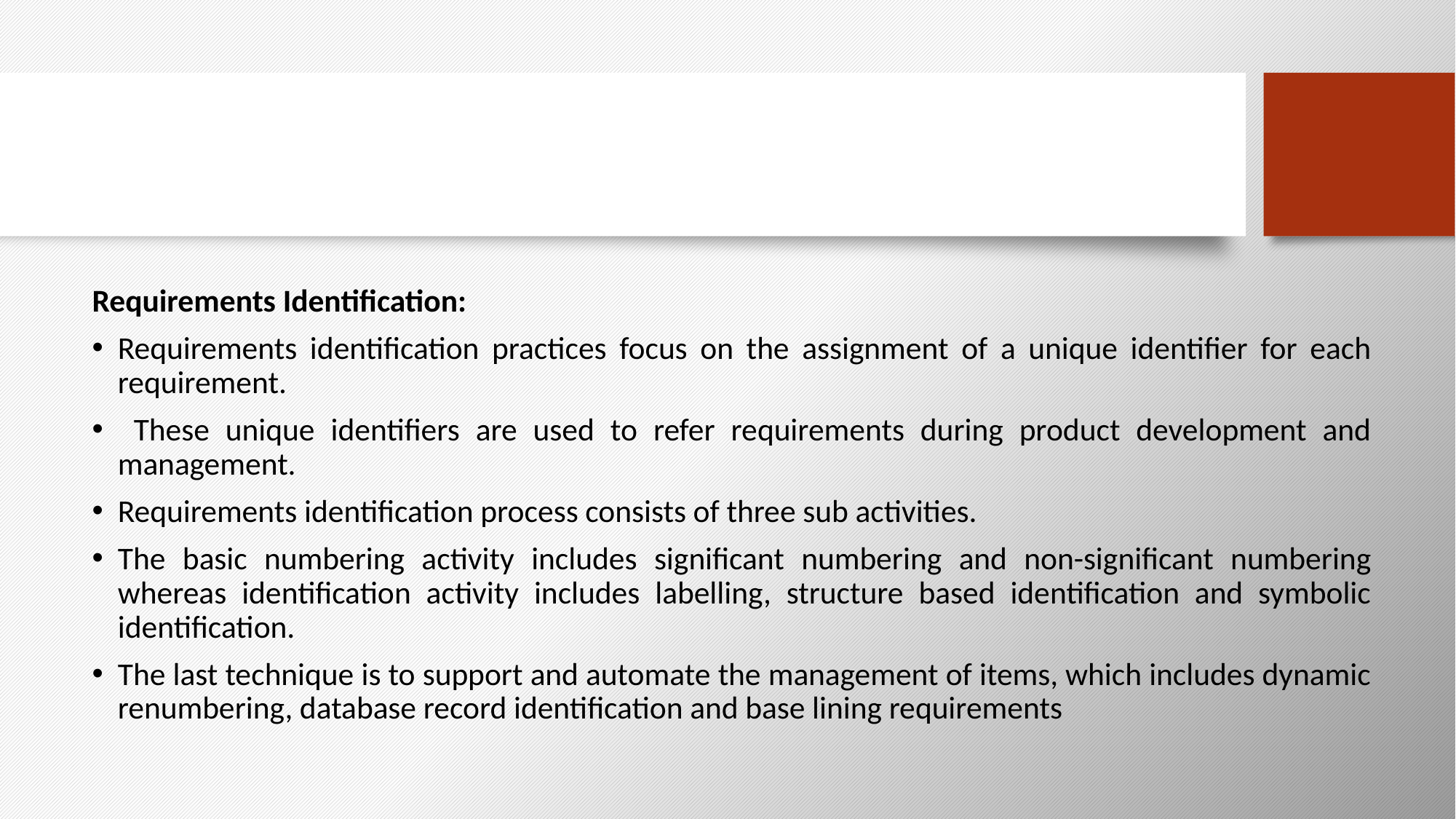

#
Requirements Identification:
Requirements identification practices focus on the assignment of a unique identifier for each requirement.
 These unique identifiers are used to refer requirements during product development and management.
Requirements identification process consists of three sub activities.
The basic numbering activity includes significant numbering and non-significant numbering whereas identification activity includes labelling, structure based identification and symbolic identification.
The last technique is to support and automate the management of items, which includes dynamic renumbering, database record identification and base lining requirements